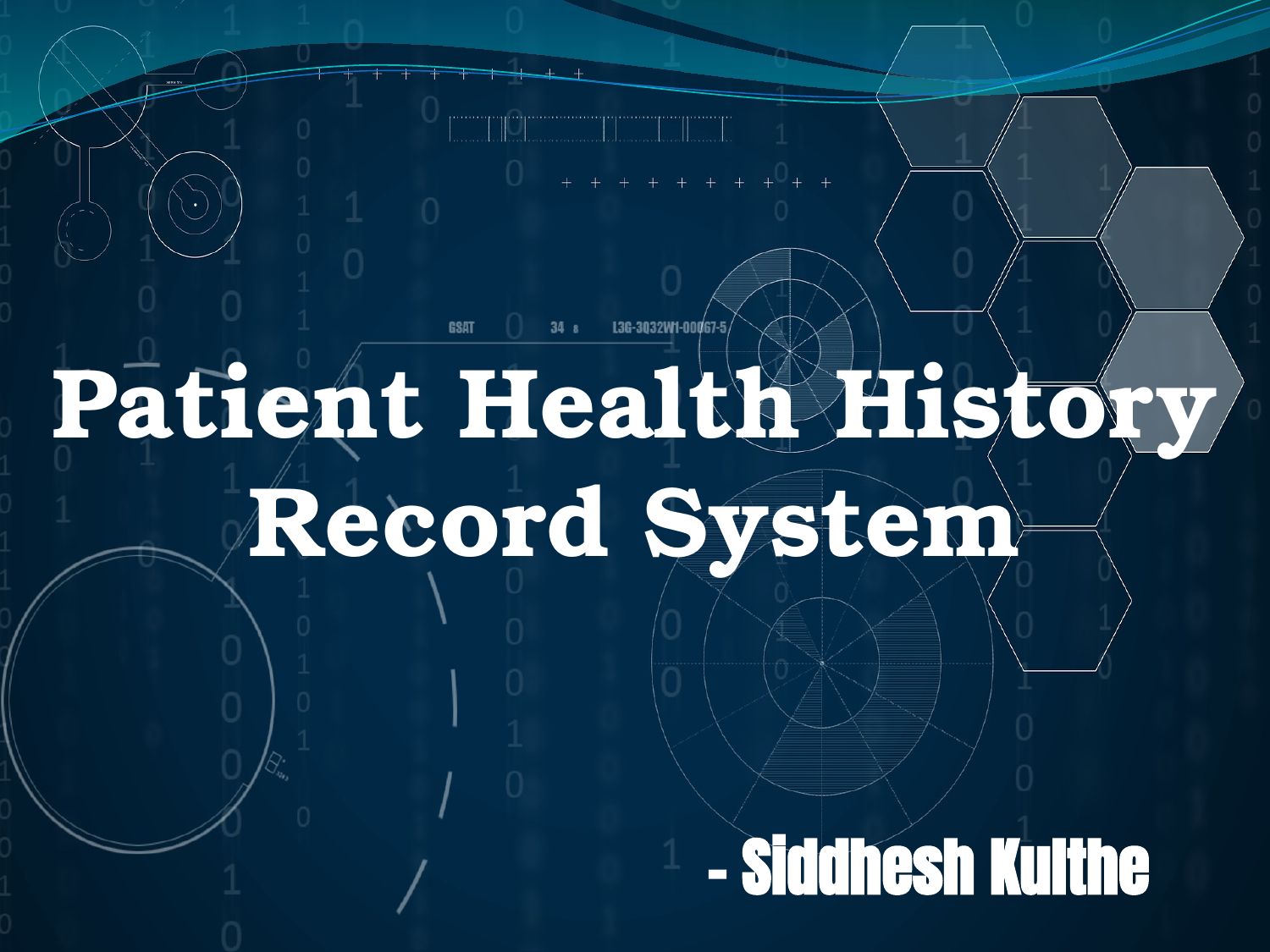

# Patient Health History Record System
- Siddhesh Kulthe